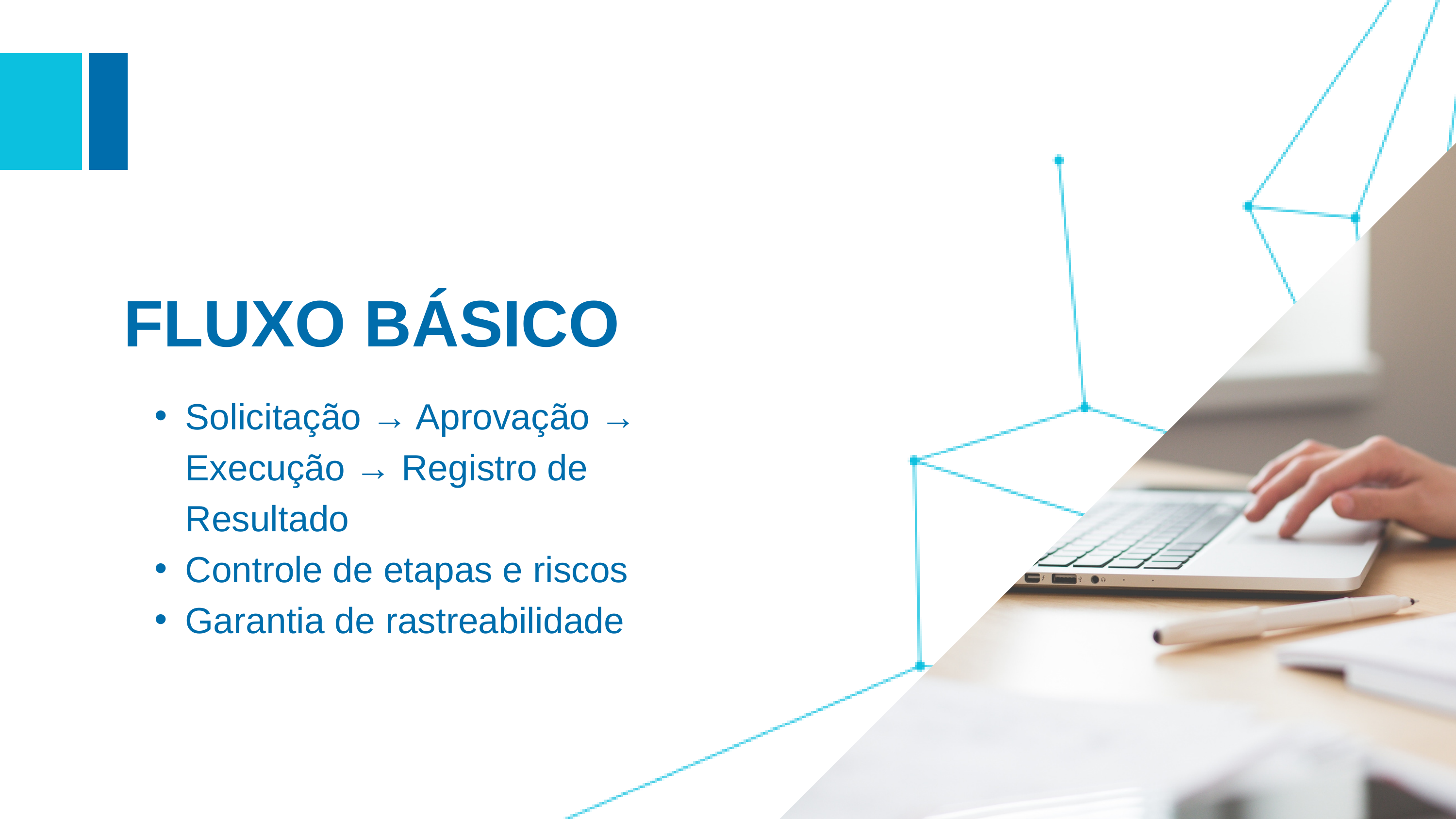

FLUXO BÁSICO

Solicitação → Aprovação → Execução → Registro de Resultado
Controle de etapas e riscos
Garantia de rastreabilidade